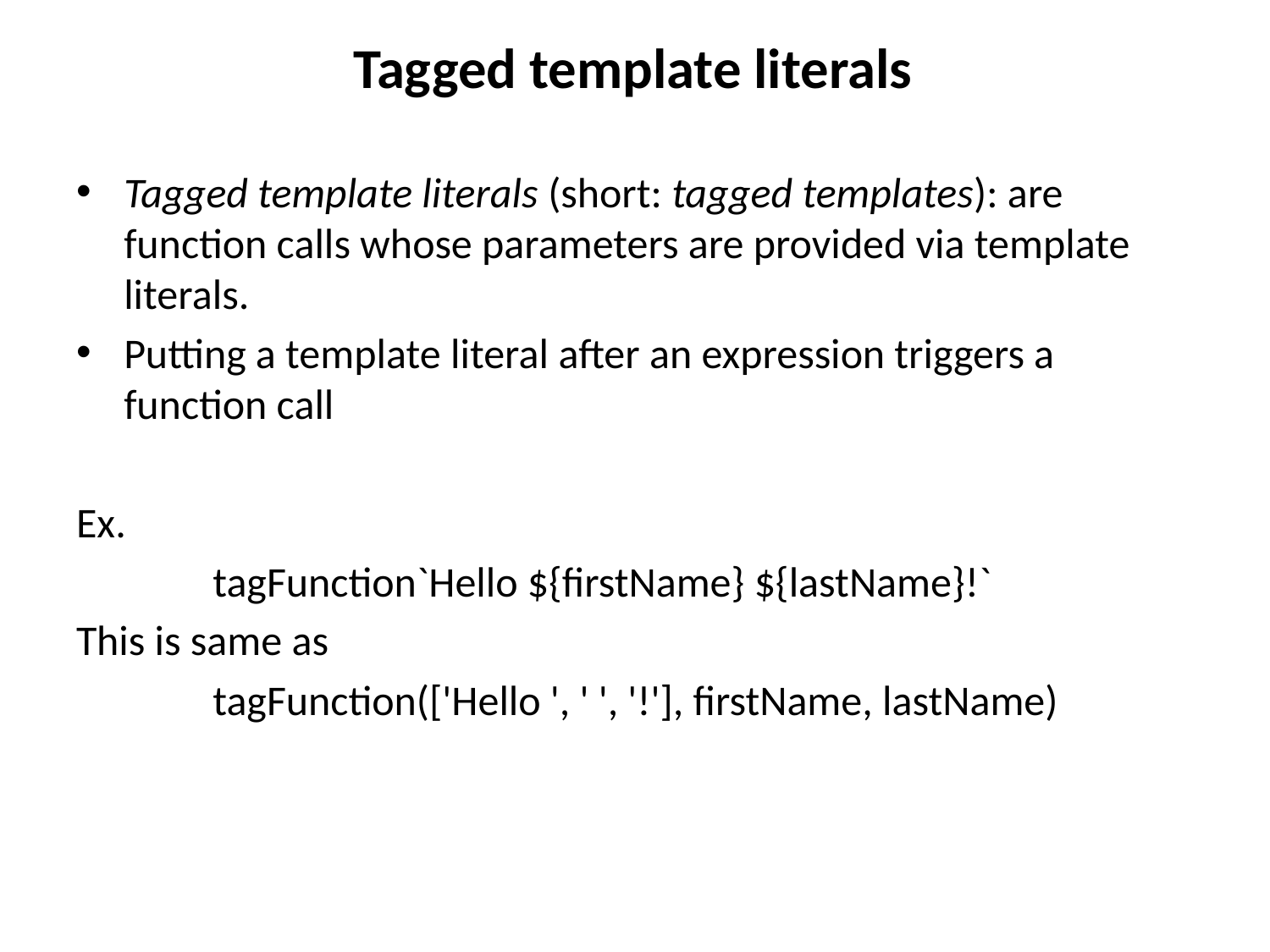

# Tagged template literals
Tagged template literals (short: tagged templates): are function calls whose parameters are provided via template literals.
Putting a template literal after an expression triggers a function call

Ex.
	 tagFunction`Hello ${firstName} ${lastName}!`
This is same as
	 tagFunction(['Hello ', ' ', '!'], firstName, lastName)